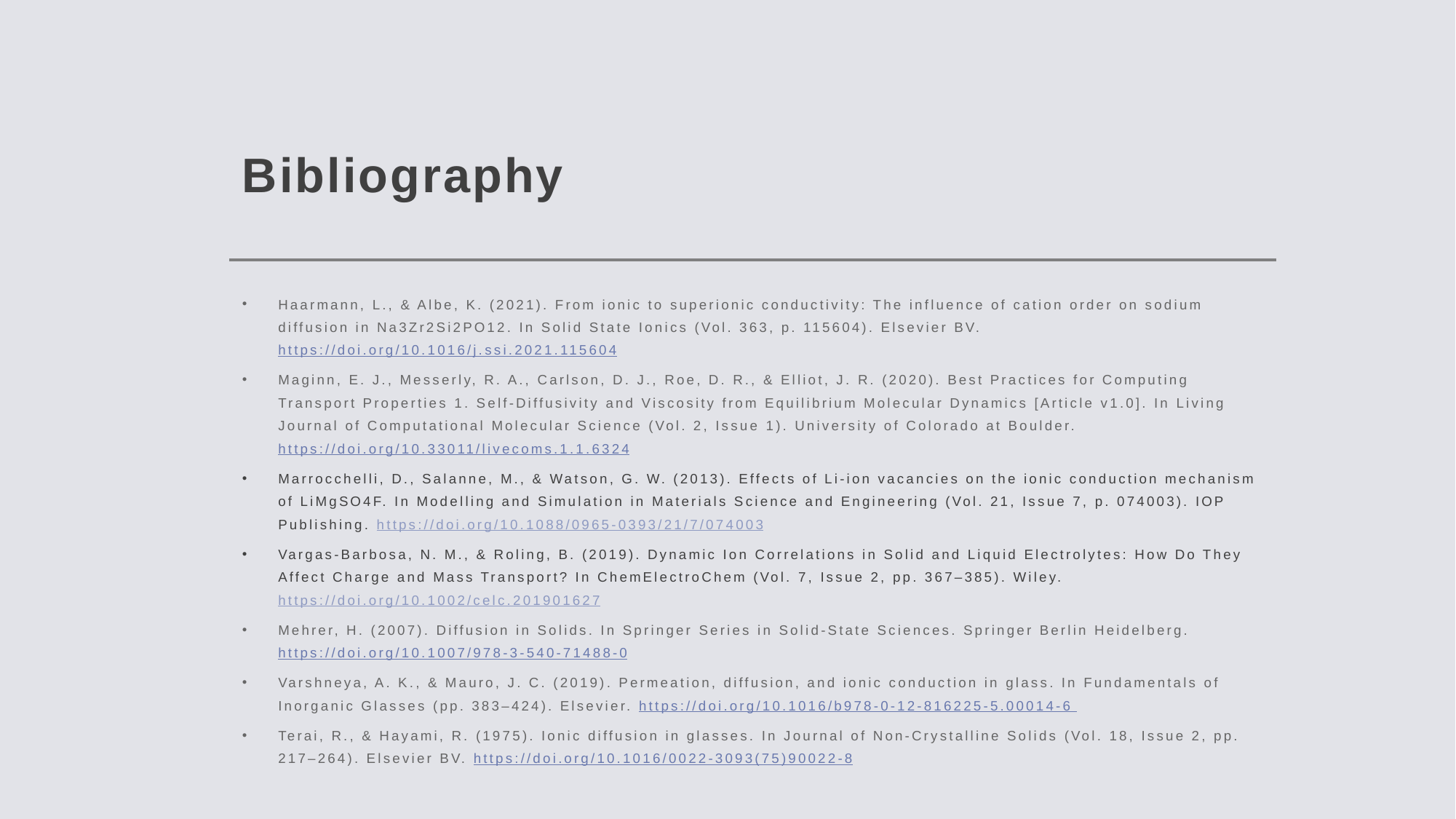

# Bibliography
Haarmann, L., & Albe, K. (2021). From ionic to superionic conductivity: The influence of cation order on sodium diffusion in Na3Zr2Si2PO12. In Solid State Ionics (Vol. 363, p. 115604). Elsevier BV. https://doi.org/10.1016/j.ssi.2021.115604
Maginn, E. J., Messerly, R. A., Carlson, D. J., Roe, D. R., & Elliot, J. R. (2020). Best Practices for Computing Transport Properties 1. Self-Diffusivity and Viscosity from Equilibrium Molecular Dynamics [Article v1.0]. In Living Journal of Computational Molecular Science (Vol. 2, Issue 1). University of Colorado at Boulder. https://doi.org/10.33011/livecoms.1.1.6324
Marrocchelli, D., Salanne, M., & Watson, G. W. (2013). Effects of Li-ion vacancies on the ionic conduction mechanism of LiMgSO4F. In Modelling and Simulation in Materials Science and Engineering (Vol. 21, Issue 7, p. 074003). IOP Publishing. https://doi.org/10.1088/0965-0393/21/7/074003
Vargas‐Barbosa, N. M., & Roling, B. (2019). Dynamic Ion Correlations in Solid and Liquid Electrolytes: How Do They Affect Charge and Mass Transport? In ChemElectroChem (Vol. 7, Issue 2, pp. 367–385). Wiley. https://doi.org/10.1002/celc.201901627
Mehrer, H. (2007). Diffusion in Solids. In Springer Series in Solid-State Sciences. Springer Berlin Heidelberg. https://doi.org/10.1007/978-3-540-71488-0
Varshneya, A. K., & Mauro, J. C. (2019). Permeation, diffusion, and ionic conduction in glass. In Fundamentals of Inorganic Glasses (pp. 383–424). Elsevier. https://doi.org/10.1016/b978-0-12-816225-5.00014-6
Terai, R., & Hayami, R. (1975). Ionic diffusion in glasses. In Journal of Non-Crystalline Solids (Vol. 18, Issue 2, pp. 217–264). Elsevier BV. https://doi.org/10.1016/0022-3093(75)90022-8